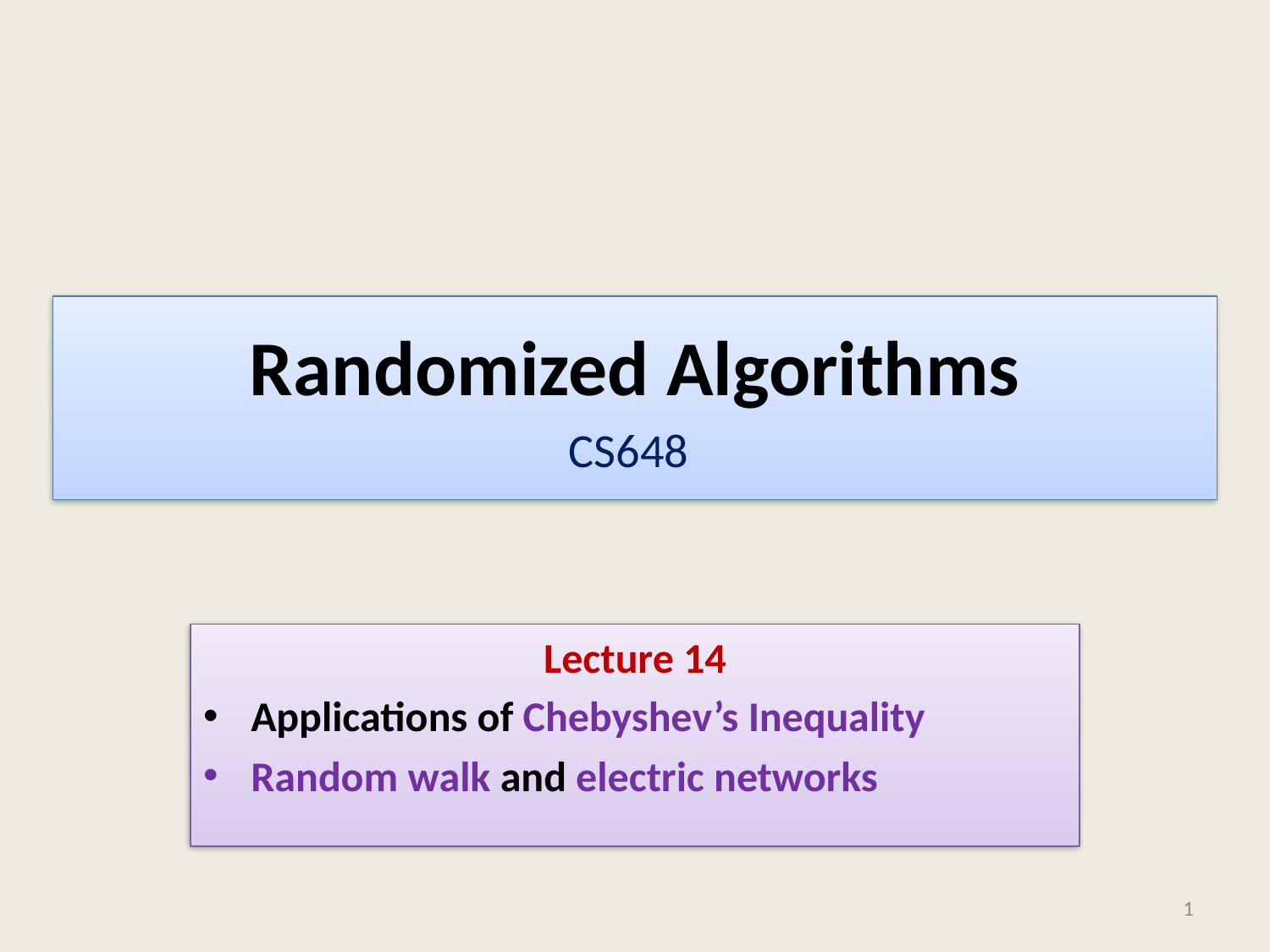

# Randomized Algorithms CS648
Lecture 14
Applications of Chebyshev’s Inequality
Random walk and electric networks

1